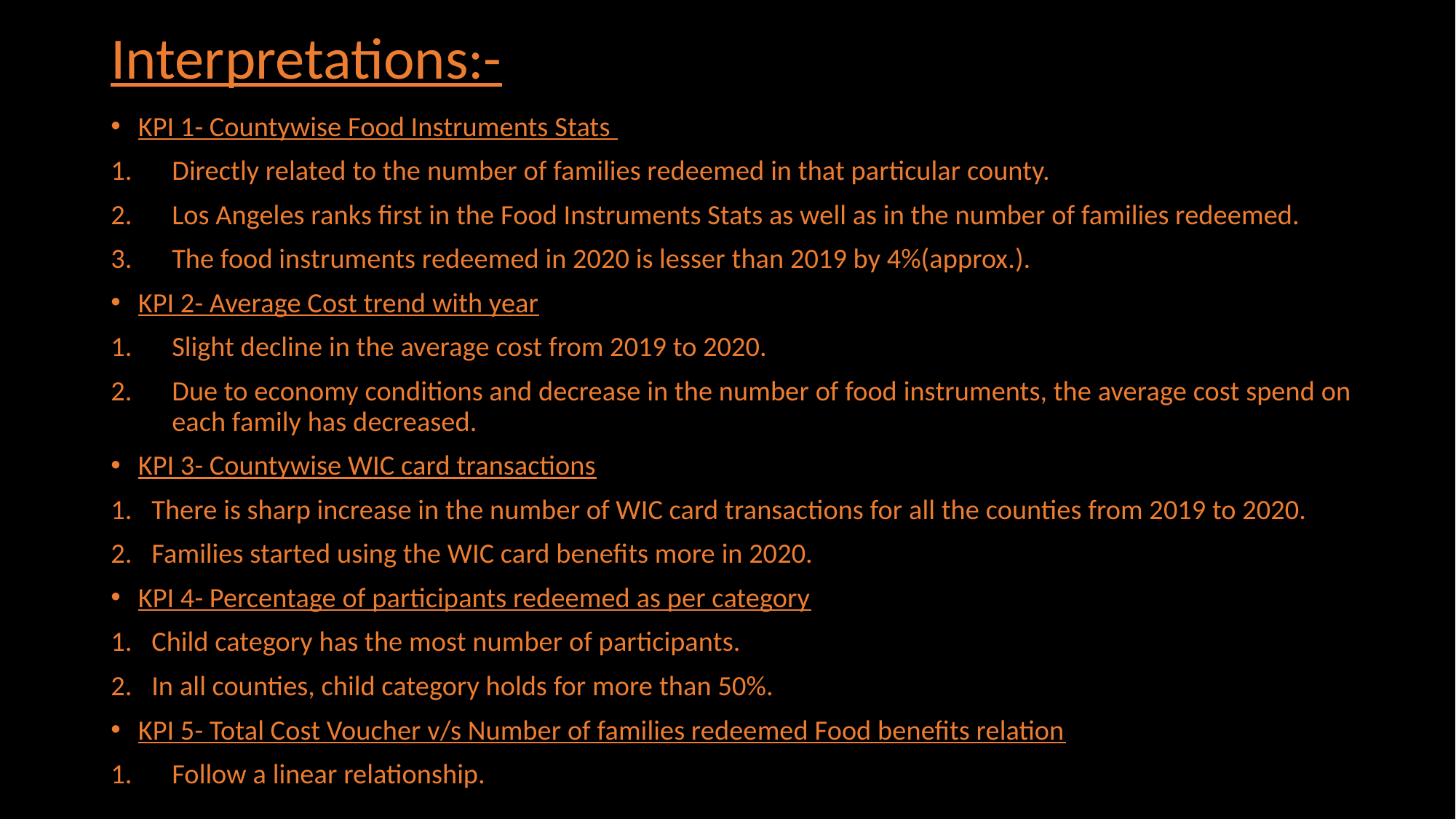

# Interpretations:-
KPI 1- Countywise Food Instruments Stats
Directly related to the number of families redeemed in that particular county.
Los Angeles ranks first in the Food Instruments Stats as well as in the number of families redeemed.
The food instruments redeemed in 2020 is lesser than 2019 by 4%(approx.).
KPI 2- Average Cost trend with year
Slight decline in the average cost from 2019 to 2020.
Due to economy conditions and decrease in the number of food instruments, the average cost spend on each family has decreased.
KPI 3- Countywise WIC card transactions
There is sharp increase in the number of WIC card transactions for all the counties from 2019 to 2020.
Families started using the WIC card benefits more in 2020.
KPI 4- Percentage of participants redeemed as per category
Child category has the most number of participants.
In all counties, child category holds for more than 50%.
KPI 5- Total Cost Voucher v/s Number of families redeemed Food benefits relation
Follow a linear relationship.